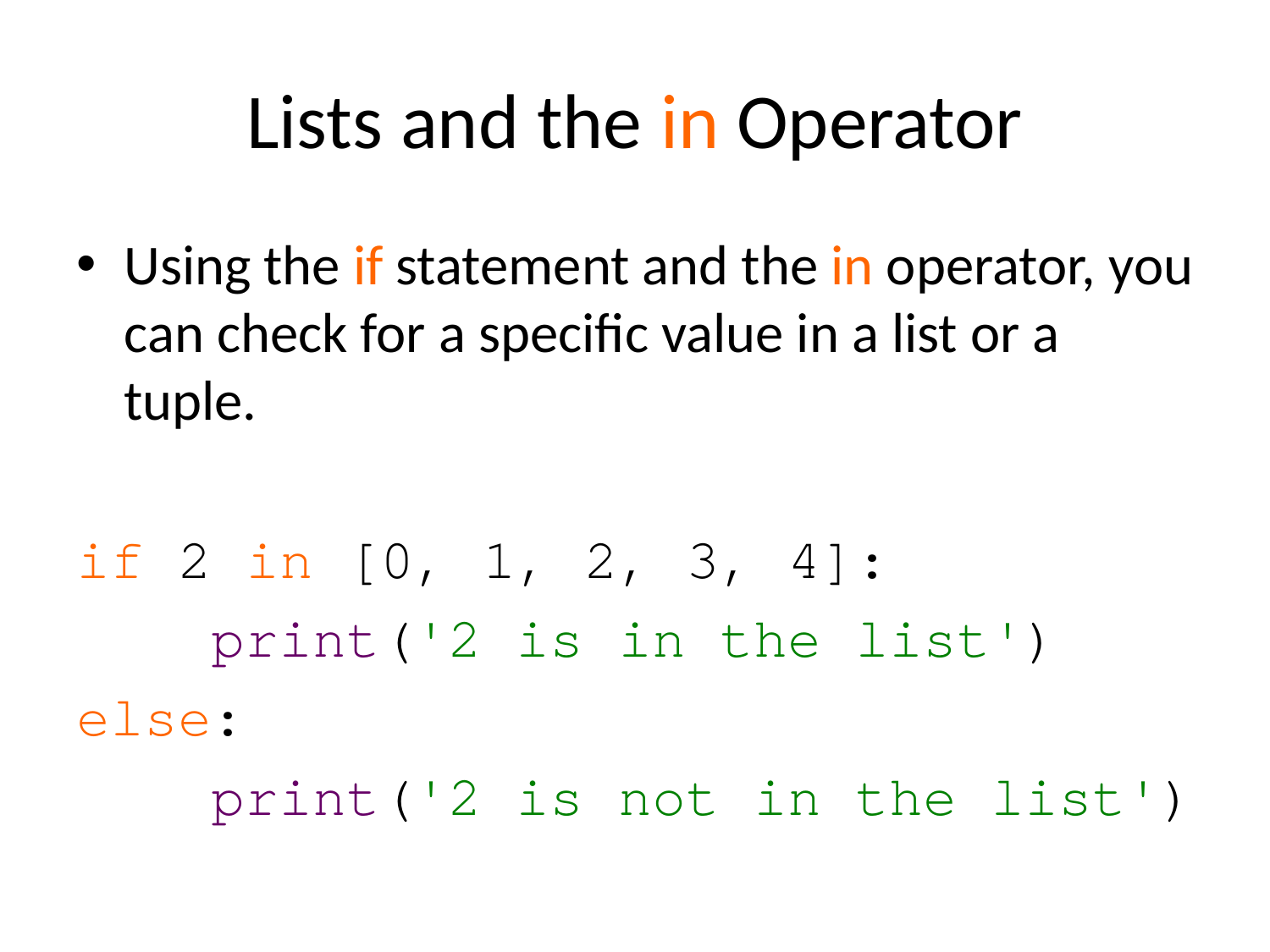

# Lists and the in Operator
Using the if statement and the in operator, you can check for a specific value in a list or a tuple.

if 2 in [0, 1, 2, 3, 4]:
    print('2 is in the list')
else:
    print('2 is not in the list')